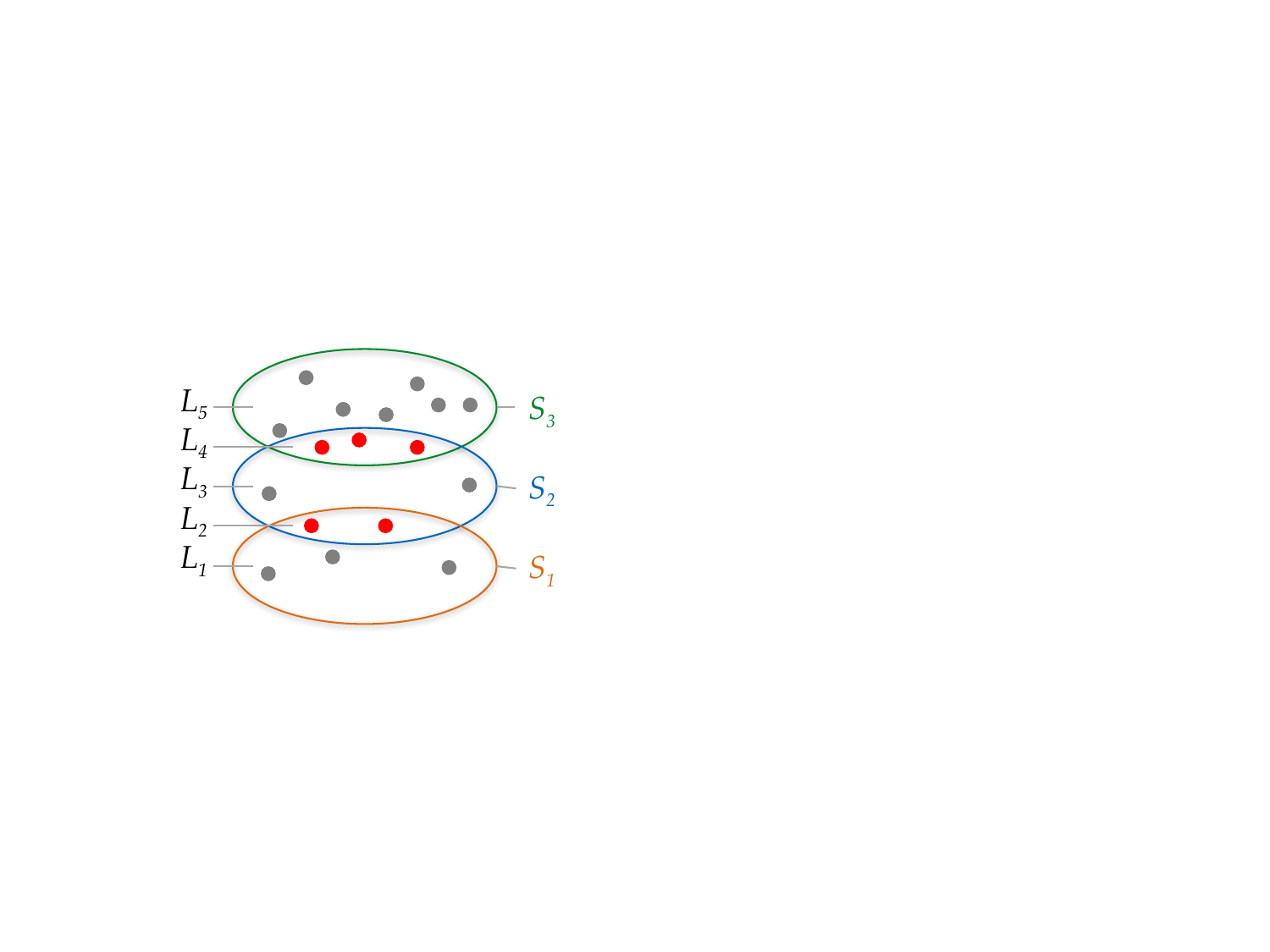

L5

S3

L4

L3
S2

L2

L1
S1